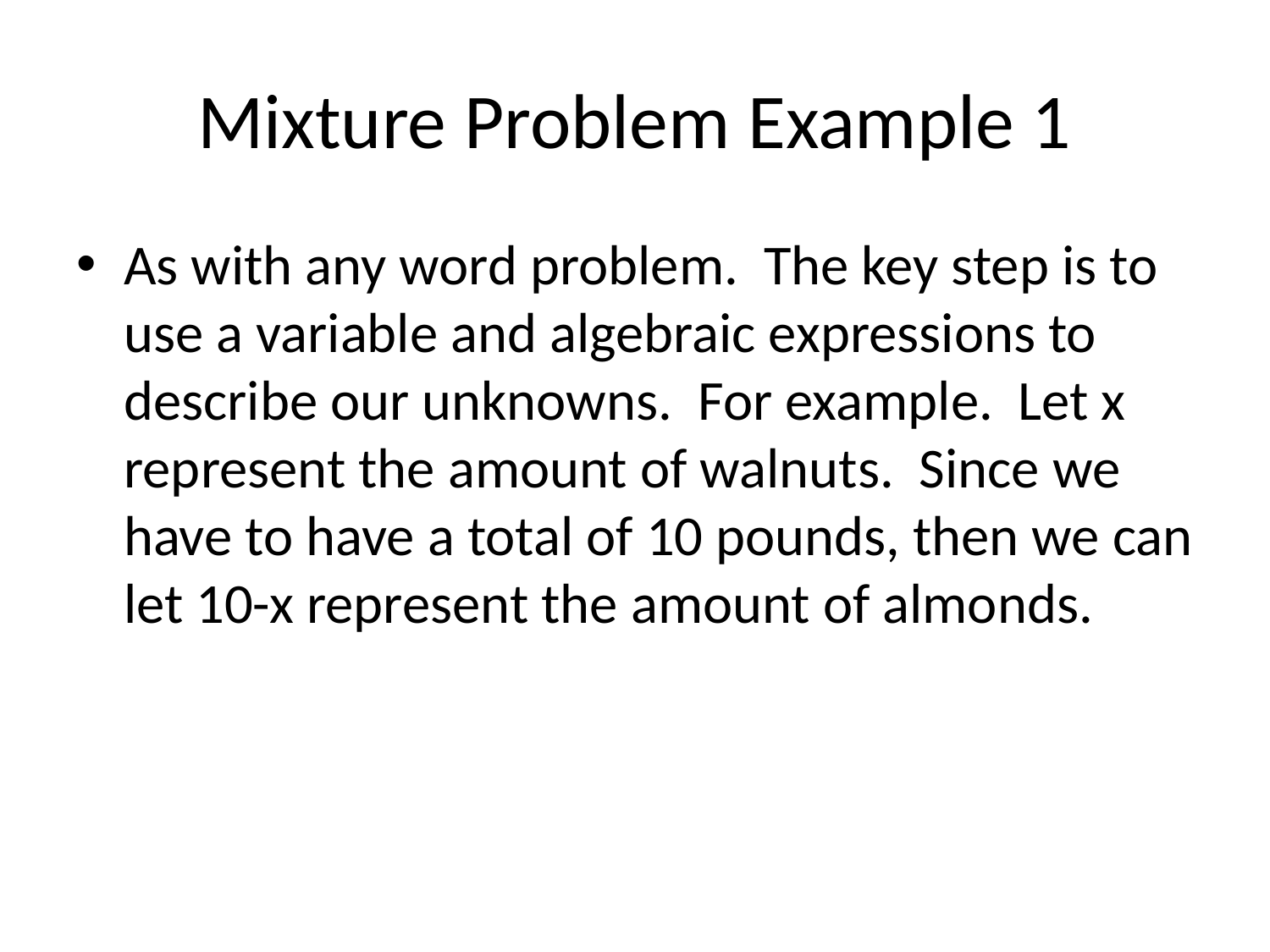

# Mixture Problem Example 1
As with any word problem.  The key step is to use a variable and algebraic expressions to describe our unknowns.  For example.  Let x represent the amount of walnuts.  Since we have to have a total of 10 pounds, then we can let 10-x represent the amount of almonds.